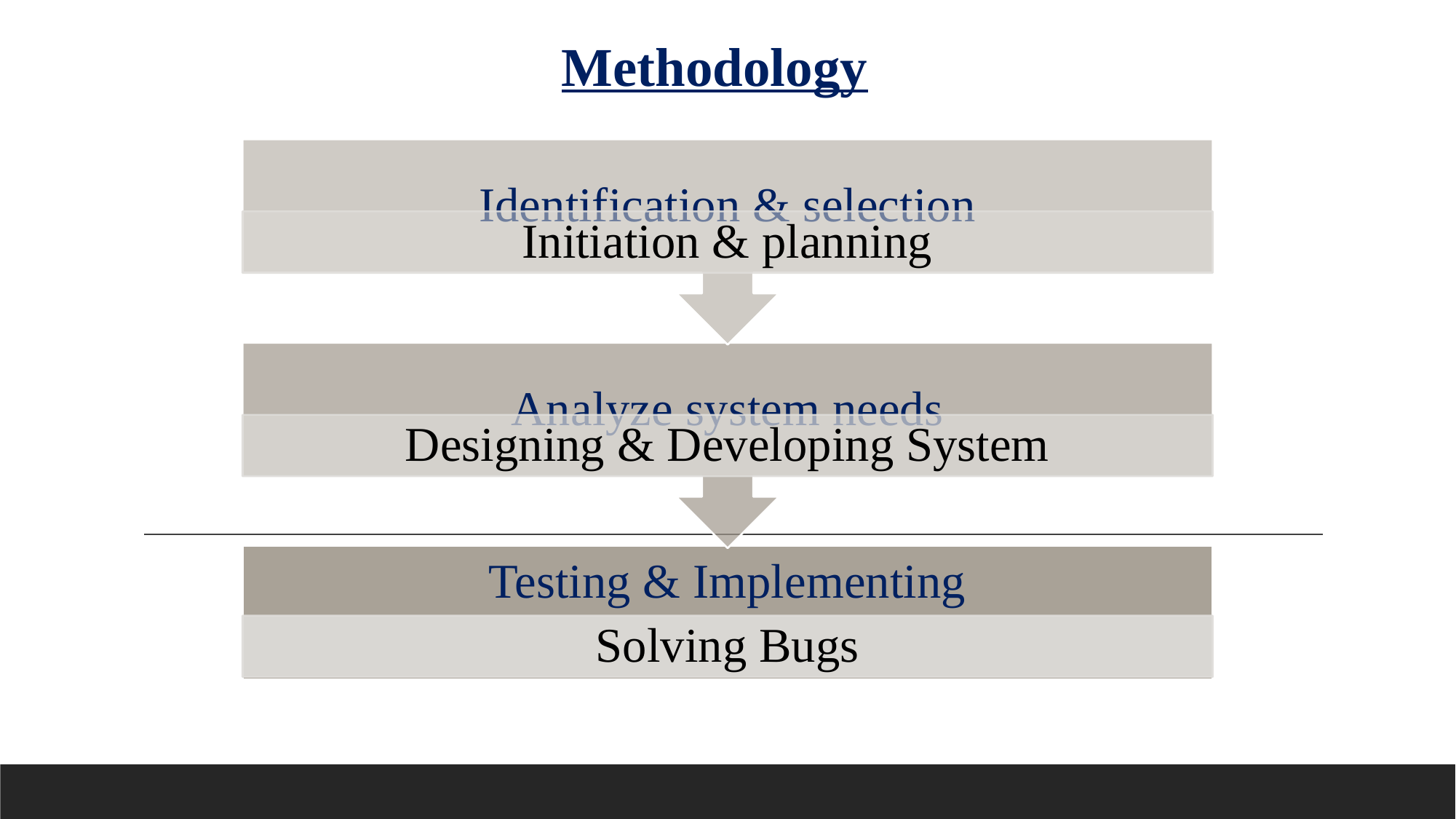

# Methodology
Testing & Implementing
Solving Bugs
Analyze system needs
Designing & Developing System
Identification & selection
Initiation & planning